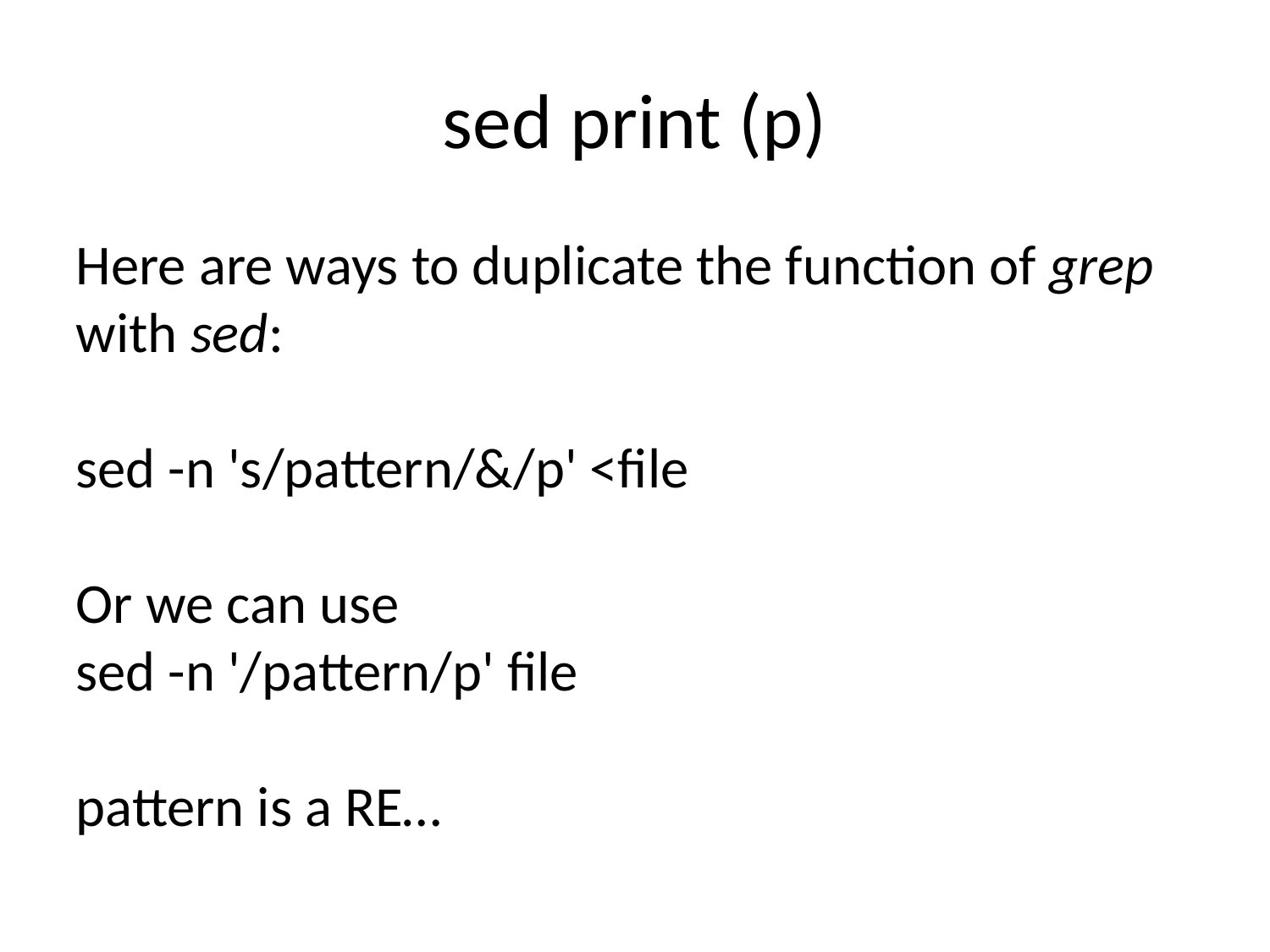

sed print (p)
Here are ways to duplicate the function of grep with sed:

sed -n 's/pattern/&/p' <file

Or we can use
sed -n '/pattern/p' file

pattern is a RE…